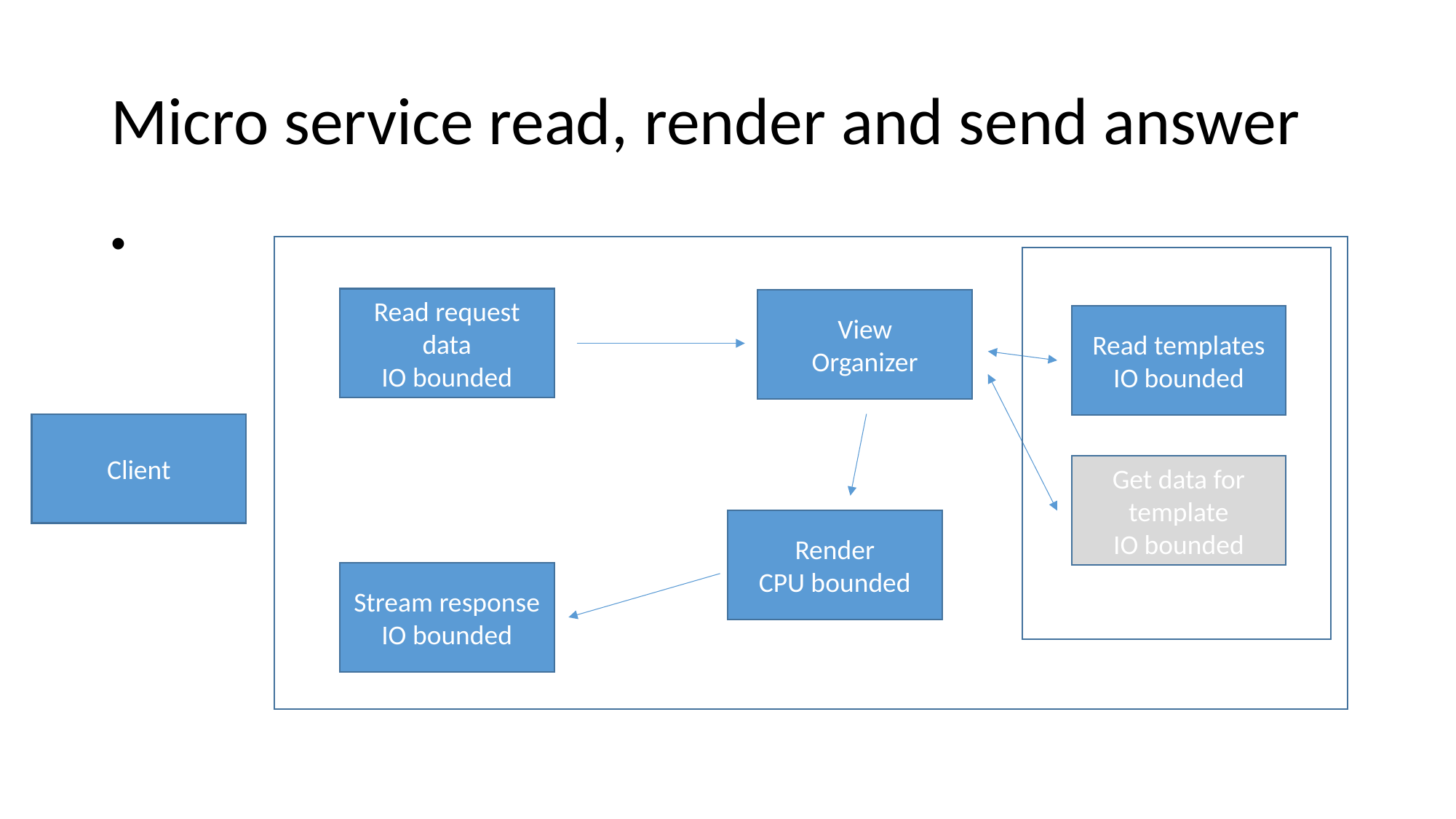

# Micro service read, render and send answer

Read request data
IO bounded
View
Organizer
Read templates
IO bounded
Client
Get data for template
IO bounded
Render
CPU bounded
Stream response
IO bounded